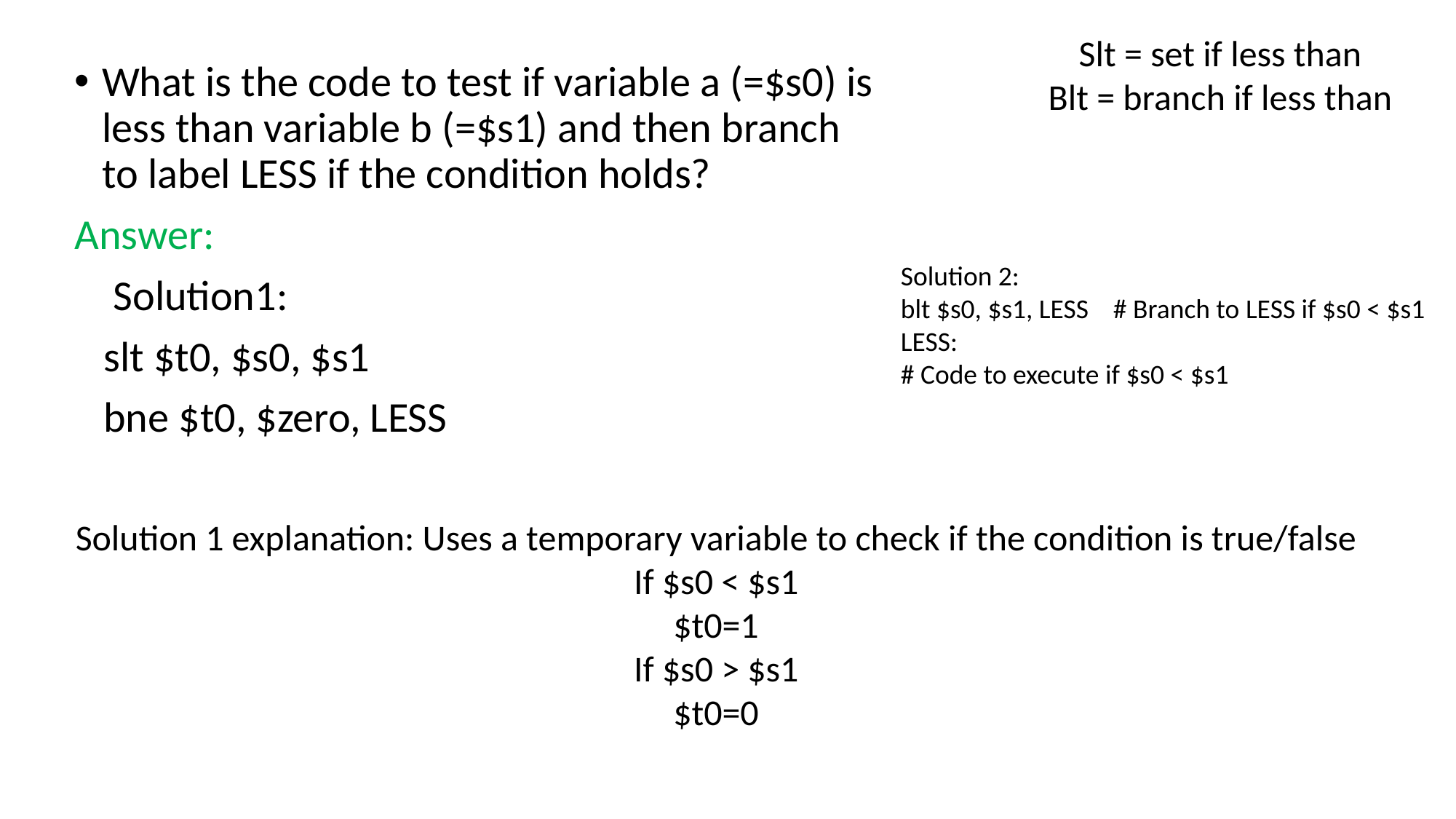

Slt = set if less than
Blt = branch if less than
What is the code to test if variable a (=$s0) is less than variable b (=$s1) and then branch to label LESS if the condition holds?
Answer:
    Solution1:
   slt $t0, $s0, $s1
   bne $t0, $zero, LESS
Solution 2:
blt $s0, $s1, LESS    # Branch to LESS if $s0 < $s1
LESS:
# Code to execute if $s0 < $s1

Solution 1 explanation: Uses a temporary variable to check if the condition is true/false
If $s0 < $s1
$t0=1
If $s0 > $s1
$t0=0